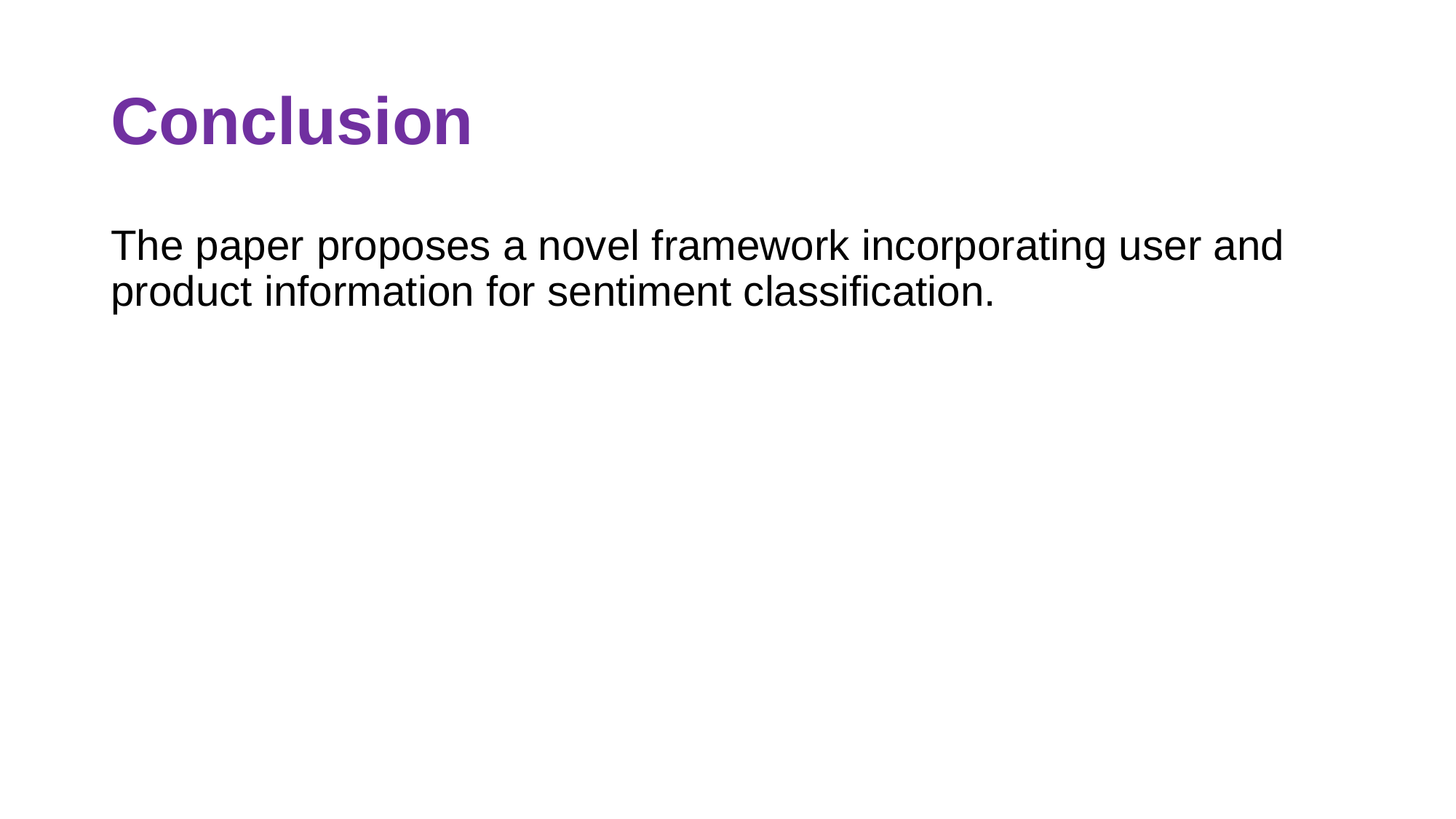

# Conclusion
The paper proposes a novel framework incorporating user and product information for sentiment classification.